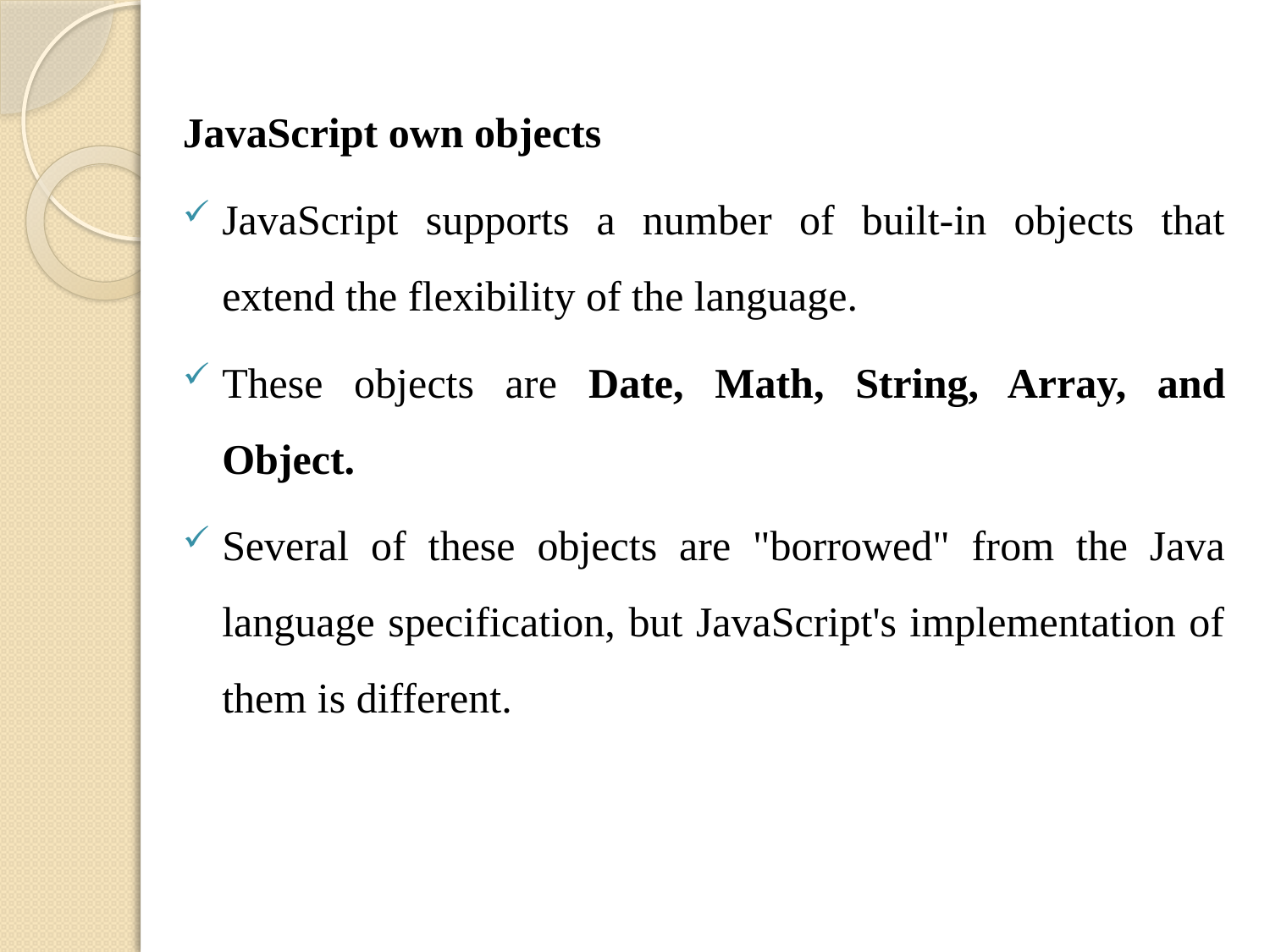

JavaScript own objects
JavaScript supports a number of built-in objects that extend the flexibility of the language.
These objects are Date, Math, String, Array, and Object.
Several of these objects are "borrowed" from the Java language specification, but JavaScript's implementation of them is different.